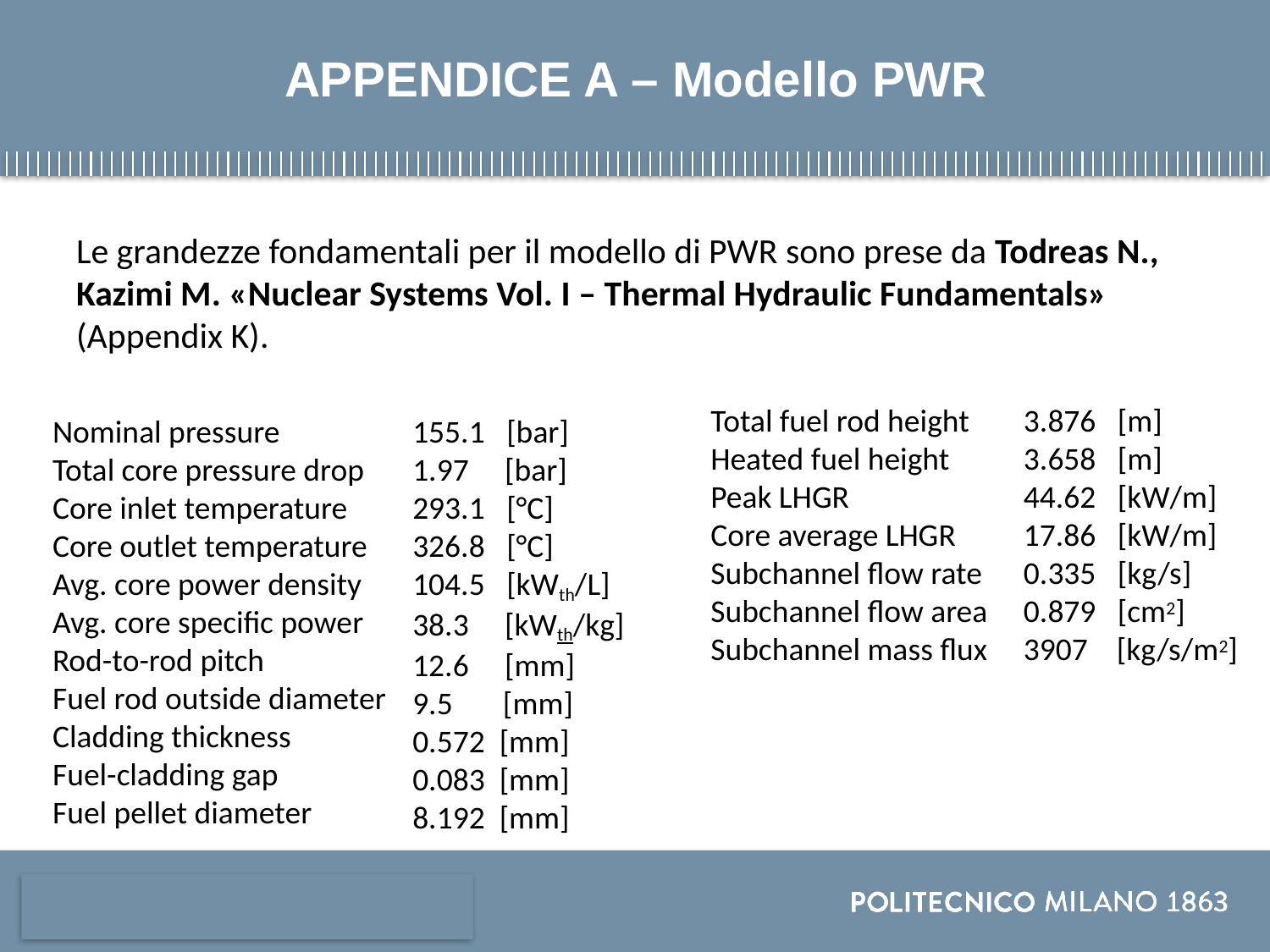

# APPENDICE A – Modello PWR
Le grandezze fondamentali per il modello di PWR sono prese da Todreas N., Kazimi M. «Nuclear Systems Vol. I – Thermal Hydraulic Fundamentals» (Appendix K).

Total fuel rod height
Heated fuel height
Peak LHGR
Core average LHGR
Subchannel flow rate
Subchannel flow area
Subchannel mass flux

3.876   [m]
3.658   [m]
44.62   [kW/m]
17.86   [kW/m]
0.335   [kg/s]
0.879   [cm2]
3907    [kg/s/m2]
155.1   [bar]
1.97     [bar]
293.1   [°C]
326.8   [°C]
104.5   [kWth/L]
38.3     [kWth/kg]
12.6     [mm]
9.5       [mm]
0.572  [mm]
0.083  [mm]
8.192  [mm]
Nominal pressure
Total core pressure drop
Core inlet temperature
Core outlet temperature
Avg. core power density
Avg. core specific power
Rod-to-rod pitch
Fuel rod outside diameter
Cladding thickness
Fuel-cladding gap
Fuel pellet diameter